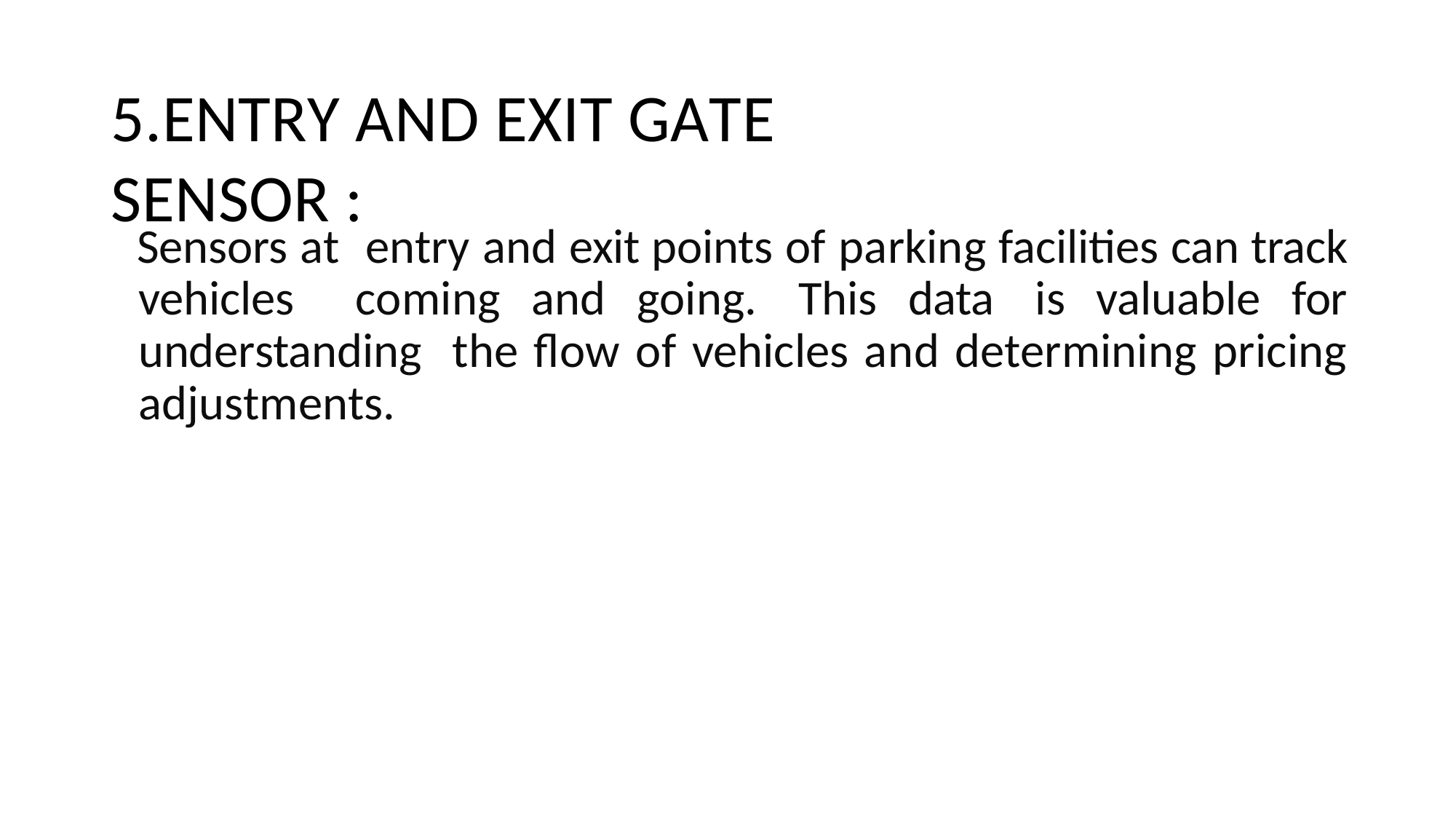

# 5.ENTRY AND EXIT GATE SENSOR :
Sensors at  entry and exit points of parking facilities can track vehicles  coming and going. This data is valuable for understanding  the flow of vehicles and determining pricing adjustments.